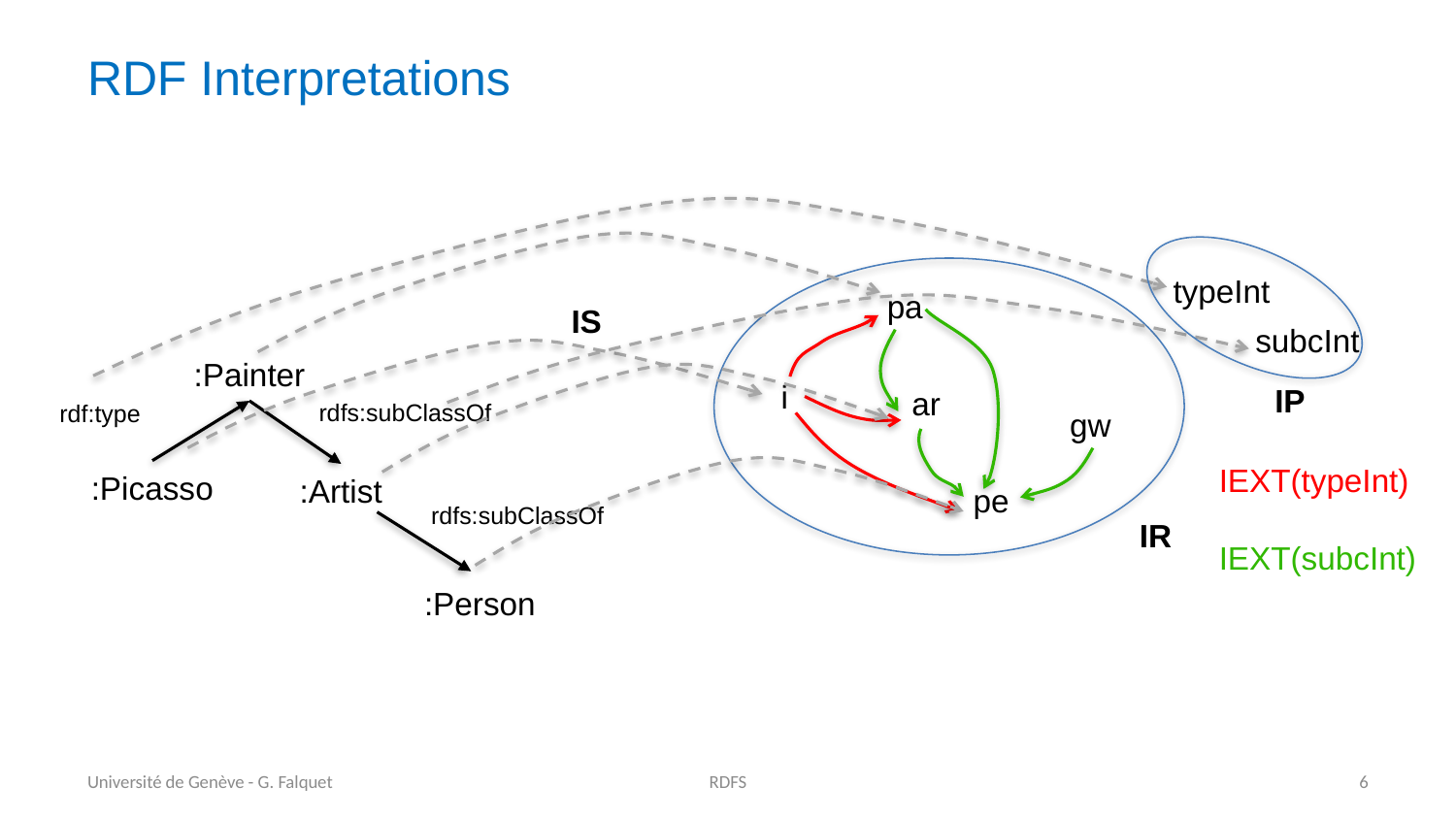

# RDF Interpretations

typeInt
pa
IS

subcInt

:Painter

i
IP
ar
rdfs:subClassOf
rdf:type

gw

IEXT(typeInt)

IEXT(subcInt)

:Picasso
:Artist
pe
rdfs:subClassOf
IR
:Person
Université de Genève - G. Falquet
RDFS
6